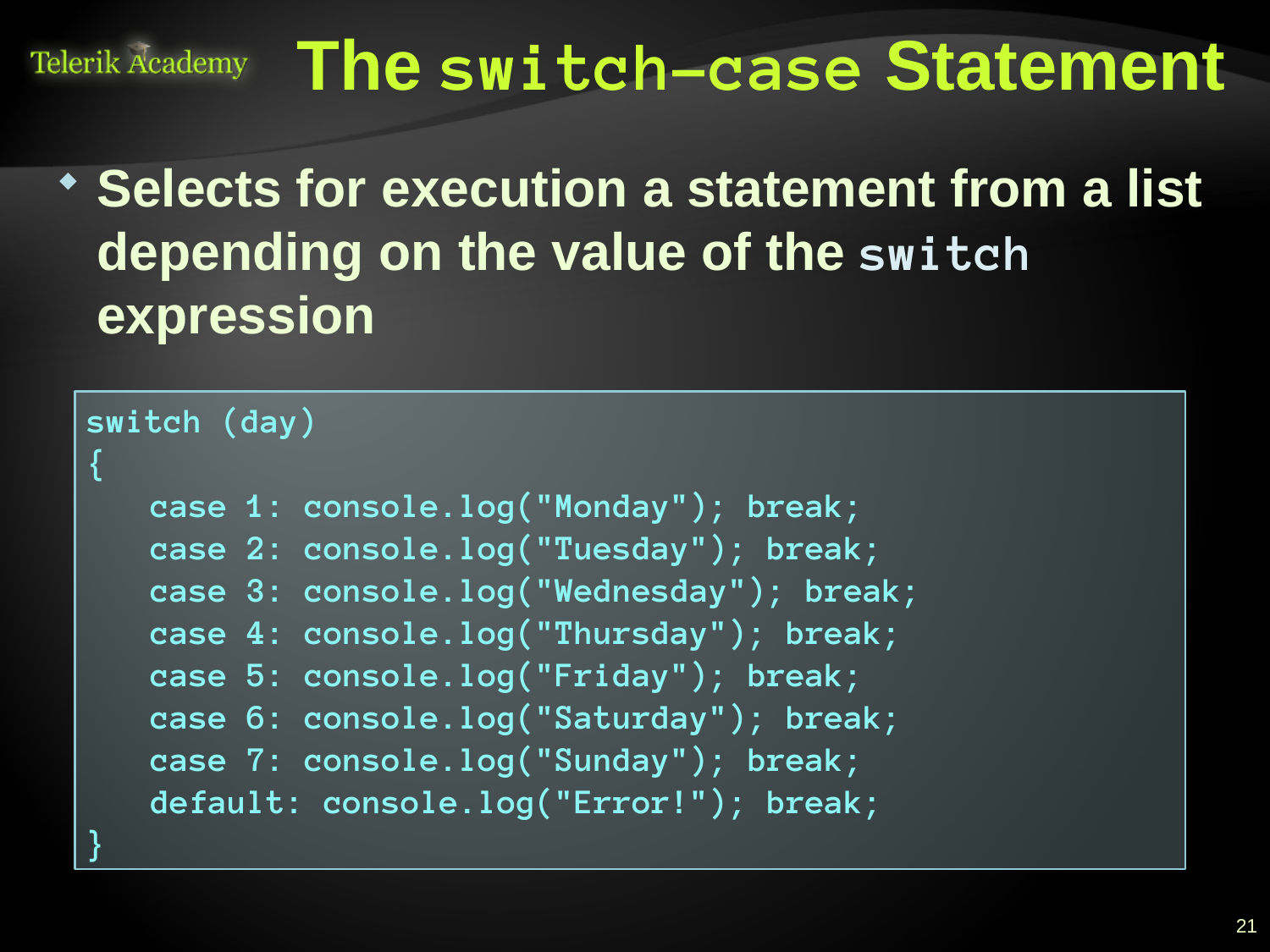

# The switch-case Statement
Selects for execution a statement from a list depending on the value of the switch expression
switch (day)
{
	case 1: console.log("Monday"); break;
	case 2: console.log("Tuesday"); break;
	case 3: console.log("Wednesday"); break;
	case 4: console.log("Thursday"); break;
	case 5: console.log("Friday"); break;
	case 6: console.log("Saturday"); break;
	case 7: console.log("Sunday"); break;
	default: console.log("Error!"); break;
}
21